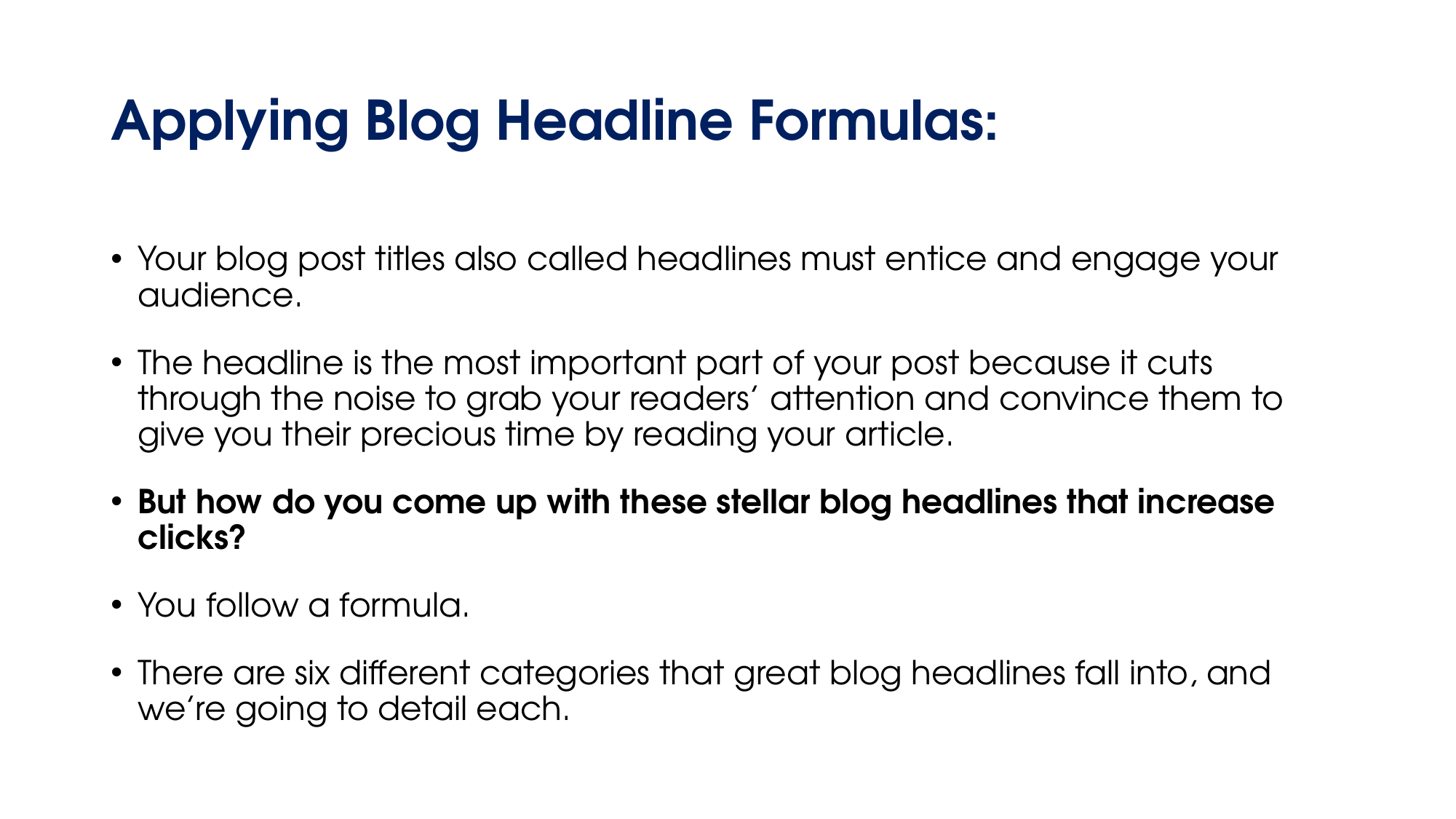

# Applying Blog Headline Formulas:

Your blog post titles also called headlines must entice and engage your audience.

The headline is the most important part of your post because it cuts through the noise to grab your readers’ attention and convince them to give you their precious time by reading your article.

But how do you come up with these stellar blog headlines that increase clicks?

You follow a formula.

There are six different categories that great blog headlines fall into, and we’re going to detail each.